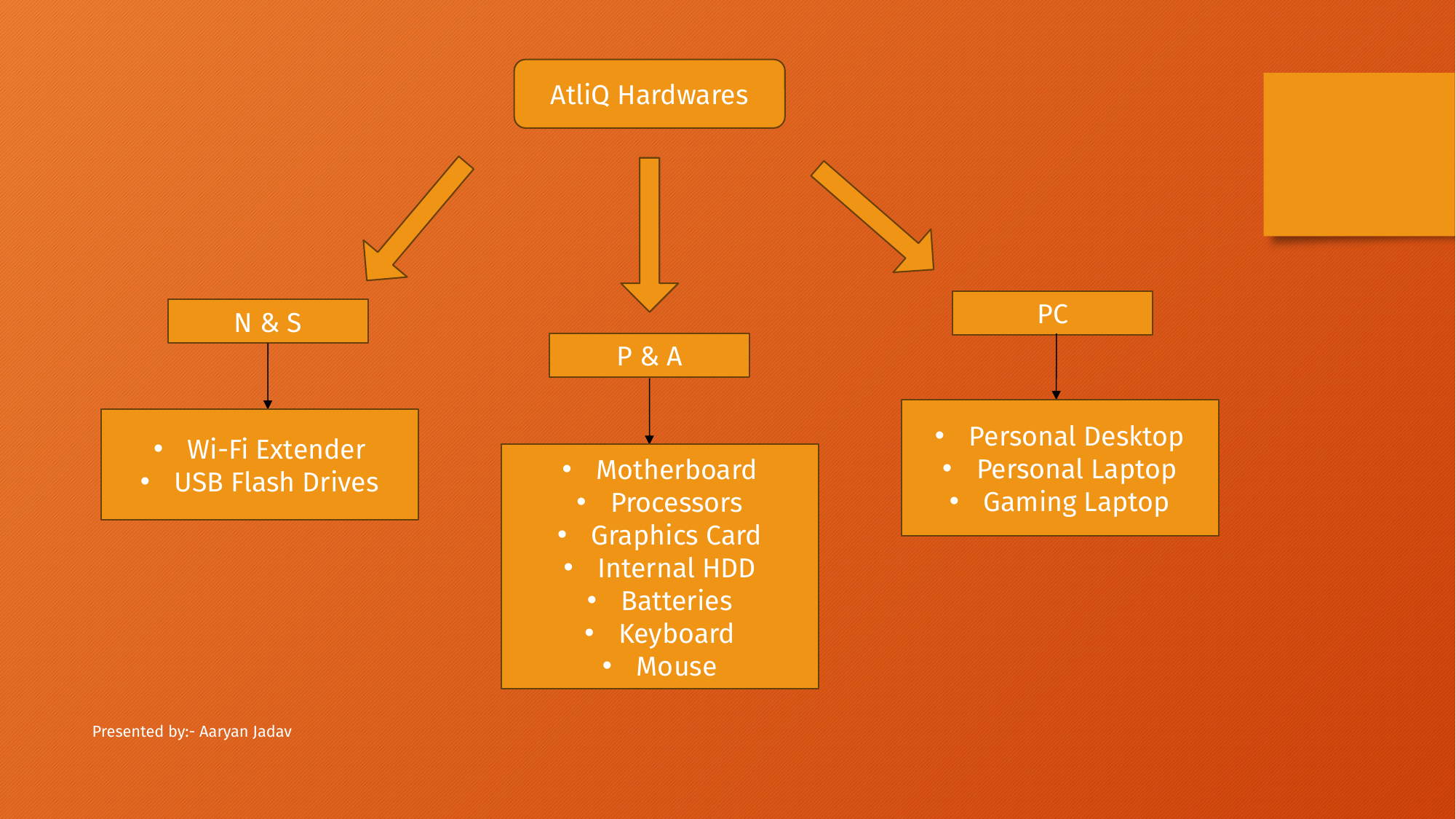

AtliQ Hardwares

PC
N & S
P & A
Personal Desktop
Personal Laptop
Gaming Laptop
Wi-Fi Extender
USB Flash Drives
Motherboard
Processors
Graphics Card
Internal HDD
Batteries
Keyboard
Mouse
Presented by:- Aaryan Jadav